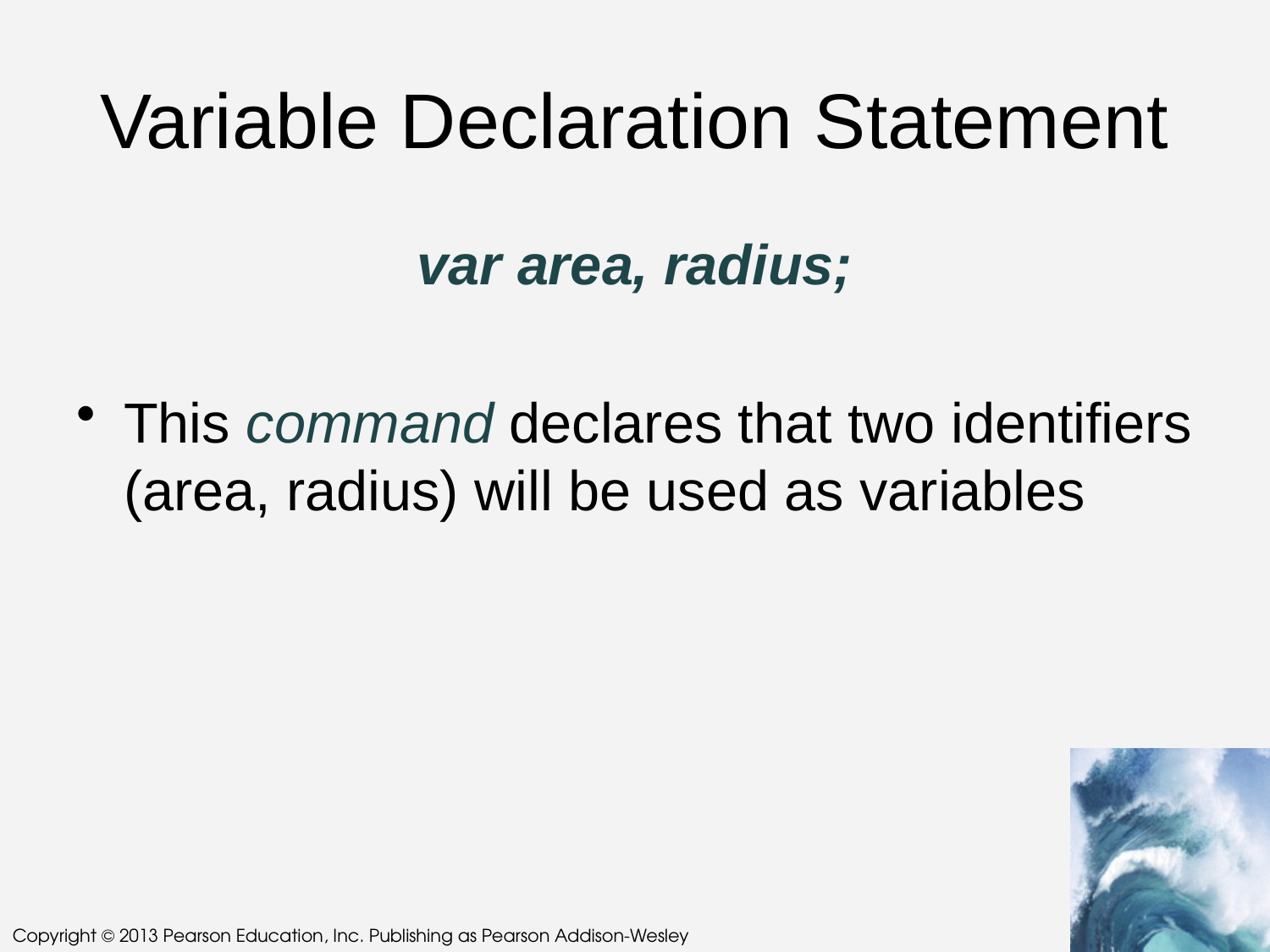

# Variable Declaration Statement
var area, radius;

This command declares that two identifiers (area, radius) will be used as variables